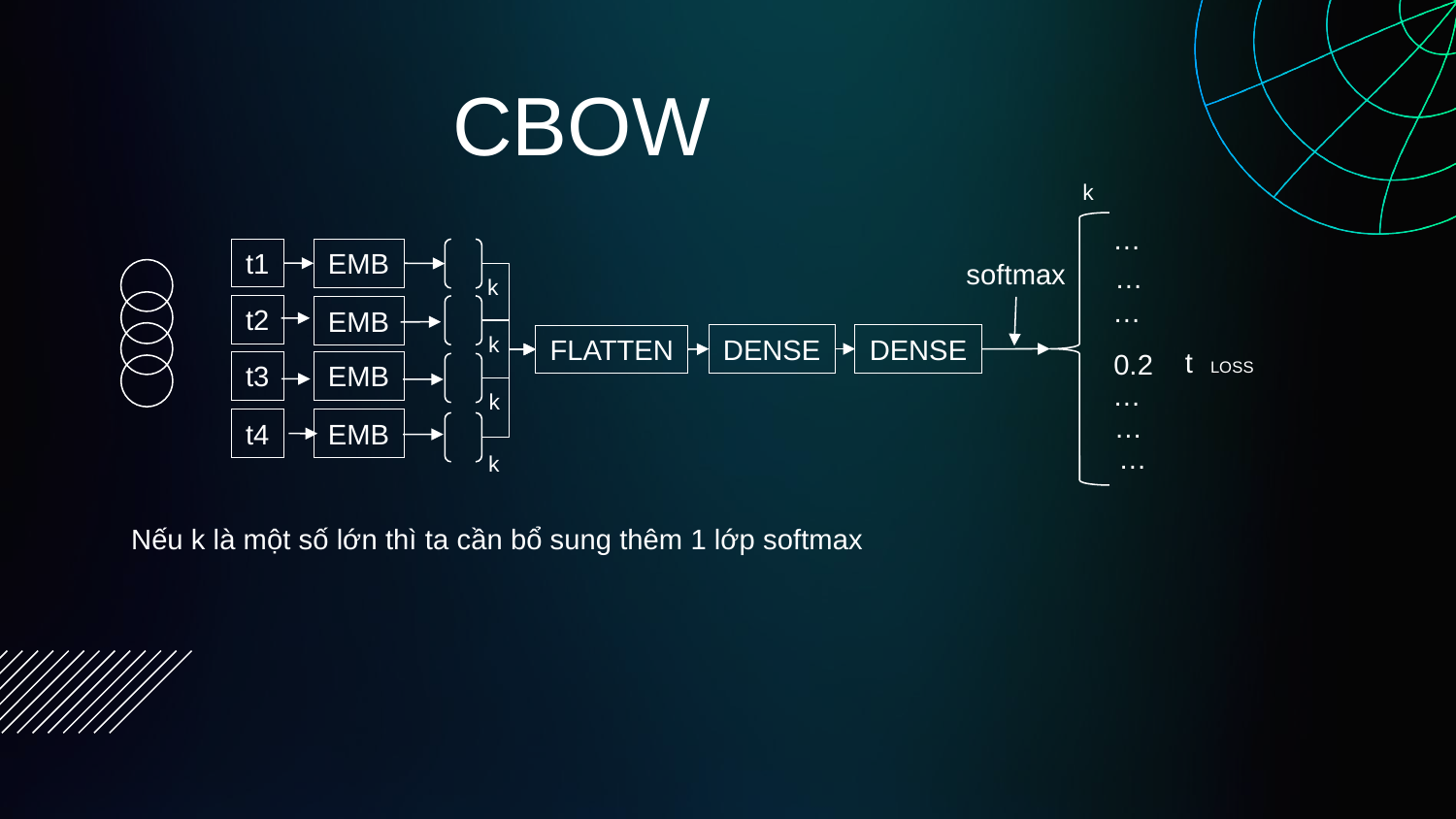

# CBOW
k

…
t1

EMB
softmax
…
k
…
t2

EMB
k
DENSE
DENSE
FLATTEN
t
0.2
LOSS
t3
EMB

…
k
…
t4
EMB

…
k
Nếu k là một số lớn thì ta cần bổ sung thêm 1 lớp softmax